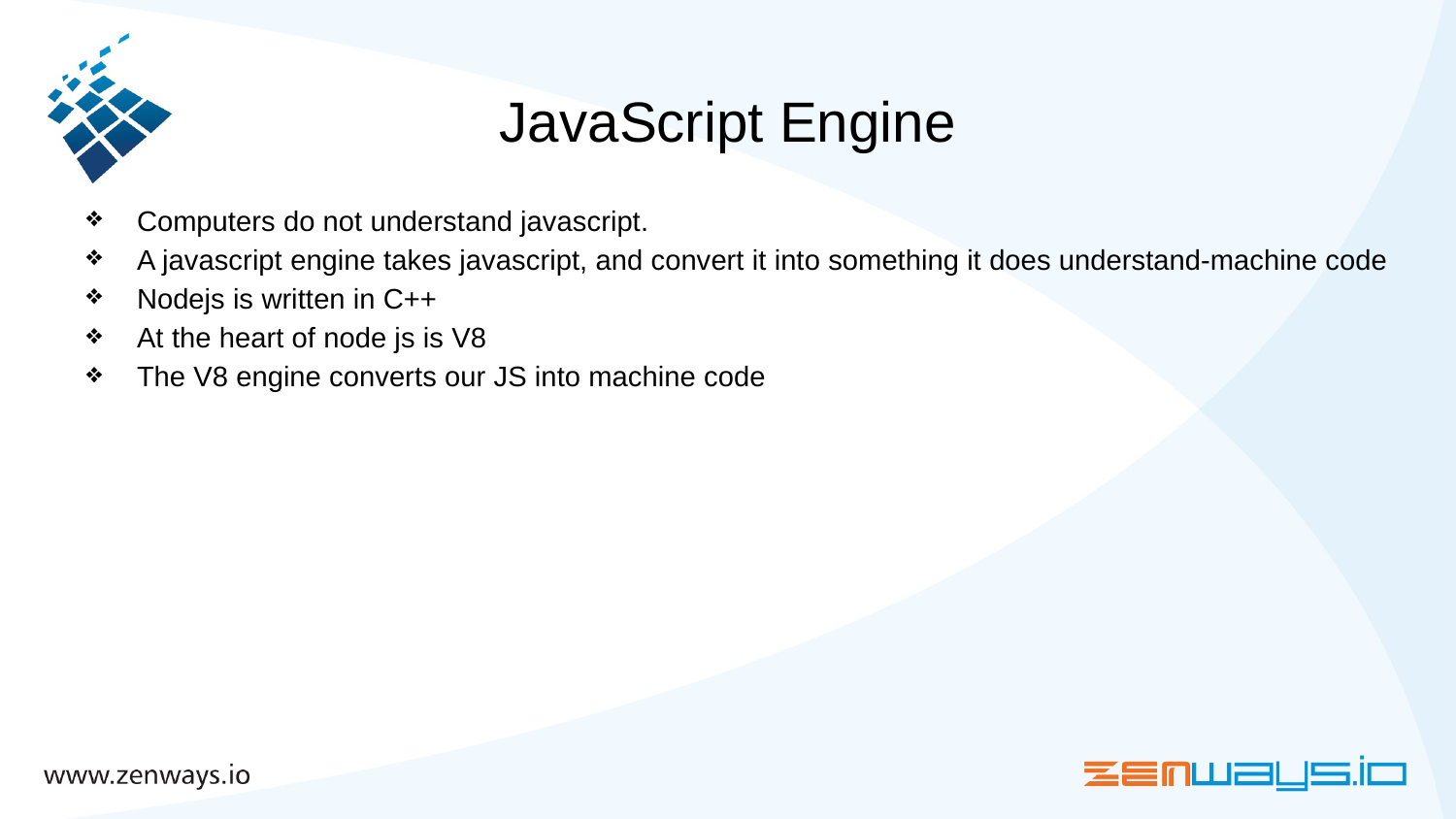

# JavaScript Engine
Computers do not understand javascript.
A javascript engine takes javascript, and convert it into something it does understand-machine code
Nodejs is written in C++
At the heart of node js is V8
The V8 engine converts our JS into machine code